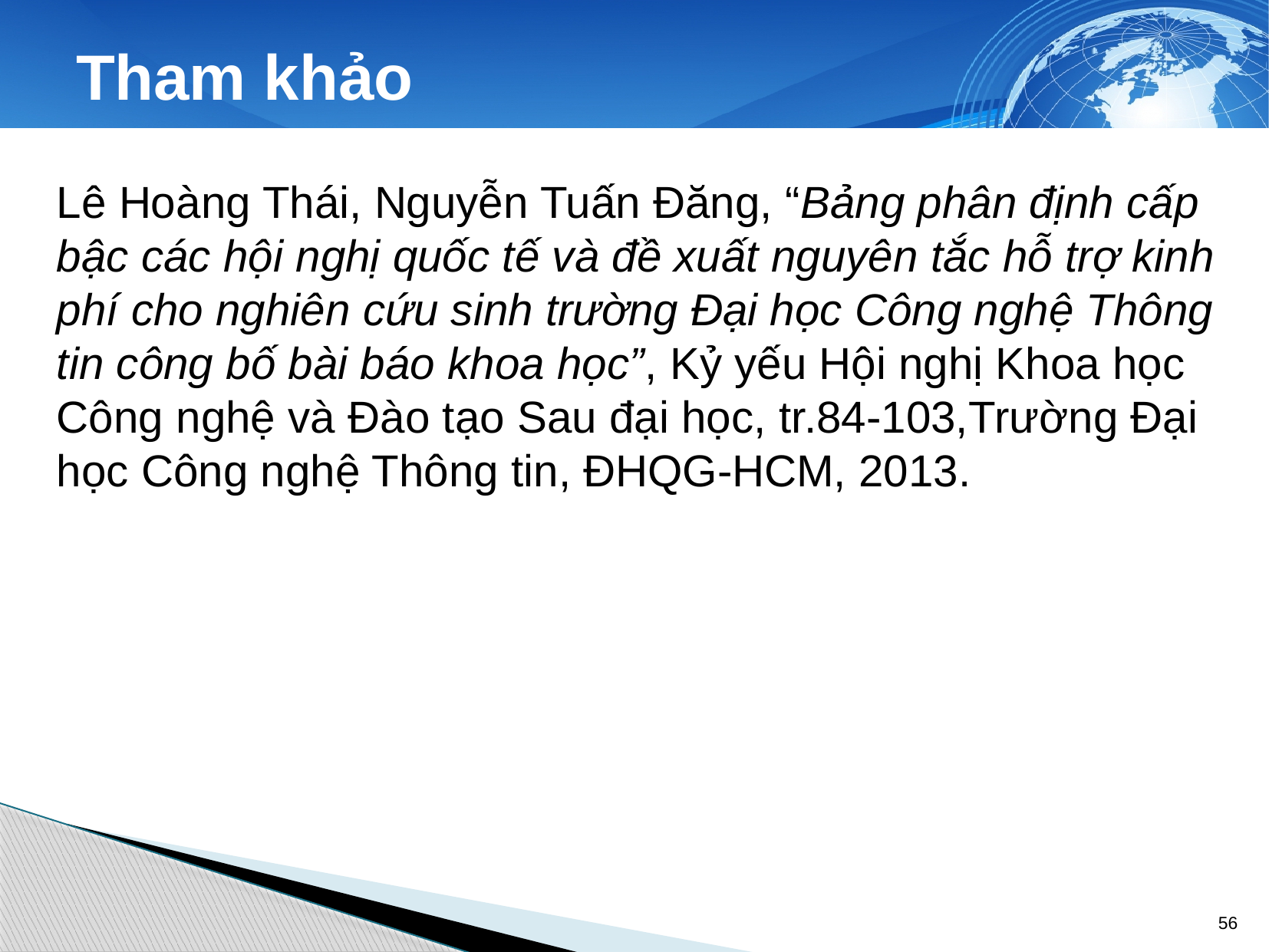

# Tham khảo
Lê Hoàng Thái, Nguyễn Tuấn Đăng, “Bảng phân định cấp bậc các hội nghị quốc tế và đề xuất nguyên tắc hỗ trợ kinh phí cho nghiên cứu sinh trường Đại học Công nghệ Thông tin công bố bài báo khoa học”, Kỷ yếu Hội nghị Khoa học Công nghệ và Đào tạo Sau đại học, tr.84-103,Trường Đại học Công nghệ Thông tin, ĐHQG-HCM, 2013.
56